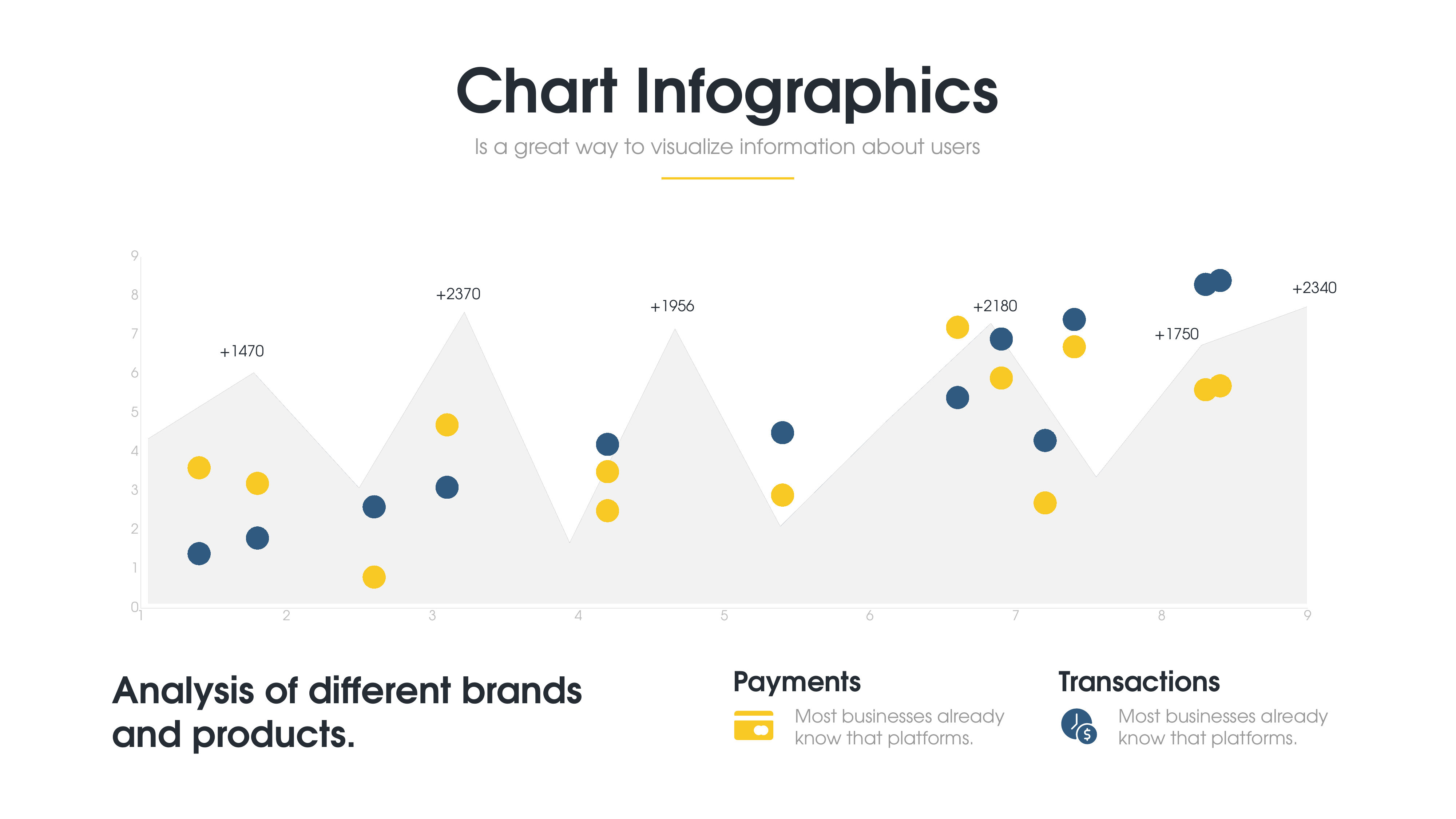

Chart Infographics
Is a great way to visualize information about users

### Chart

| Category | Y-Values | X-Values2 |
|---|---|---|

### Chart

| Category | Series 1 | Series 2 |
|---|---|---|
| January | 3.0 | None |
| February | 4.2 | None |
| March | 2.1 | None |
| April | 5.3 | None |
| May | 1.1 | None |
| June | 5.0 | None |
| July | 1.4 | None |
| August | 3.3 | None |
| September | 5.1 | None |
| October | 2.3 | None |
| November | 4.7 | None |
| December | 5.4 | None |
+2340
+2370
+1956
+2180
+1470
+1750
Payments
Transactions
Most businesses already know that platforms.

Most businesses already know that platforms.

Analysis of different brands and products.